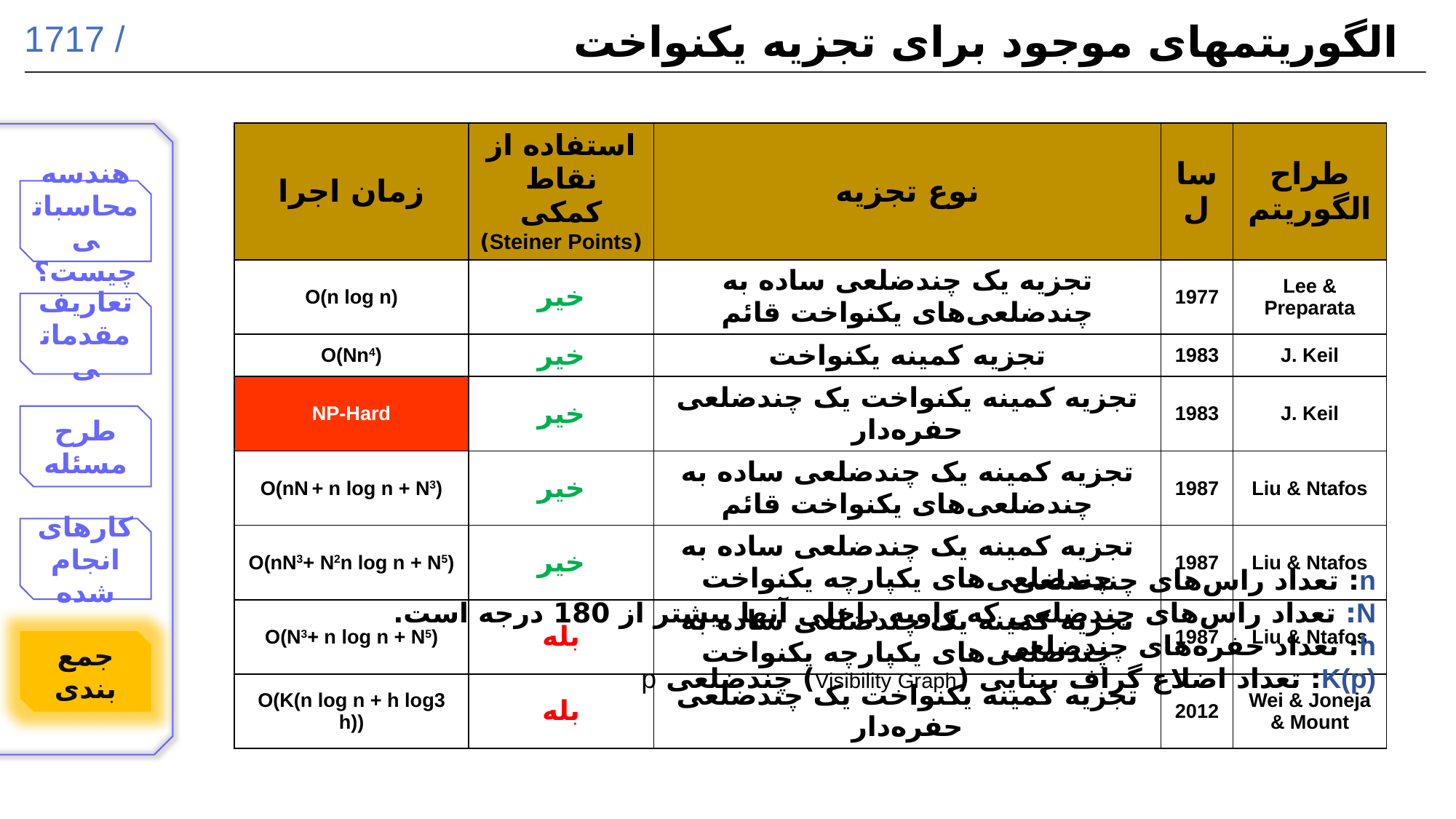

الگوریتم‏های موجود برای تجزیه یکنواخت
| زمان اجرا | استفاده از نقاط کمکی (Steiner Points) | نوع تجزیه | سال | طراح الگوریتم |
| --- | --- | --- | --- | --- |
| O(n log n) | خیر | تجزیه یک چندضلعی ساده به چندضلعی‌های یکنواخت قائم | 1977 | Lee & Preparata |
| O(Nn4) | خیر | تجزیه کمینه یکنواخت | 1983 | J. Keil |
| NP-Hard | خیر | تجزیه کمینه یکنواخت یک چندضلعی حفره‌دار | 1983 | J. Keil |
| O(nN + n log n + N3) | خیر | تجزیه کمینه یک چندضلعی ساده به چندضلعی‌های یکنواخت قائم | 1987 | Liu & Ntafos |
| O(nN3+ N2n log n + N5) | خیر | تجزیه کمینه یک چندضلعی ساده به چندضلعی‌های یکپارچه یکنواخت | 1987 | Liu & Ntafos |
| O(N3+ n log n + N5) | بله | تجزیه کمینه یک چندضلعی ساده به چندضلعی‌های یکپارچه یکنواخت | 1987 | Liu & Ntafos |
| O(K(n log n + h log3 h)) | بله | تجزیه کمینه یکنواخت یک چندضلعی حفره‌دار | 2012 | Wei & Joneja & Mount |
n: تعداد راس‌های چندضلعی
N: تعداد راس‌های چندضلعی که زاویه داخلی آنها بیشتر از 180 درجه است.
h: تعداد حفره‌های چندضلعی
K(p): تعداد اضلاع گراف بینایی (Visibility Graph) چندضلعی p